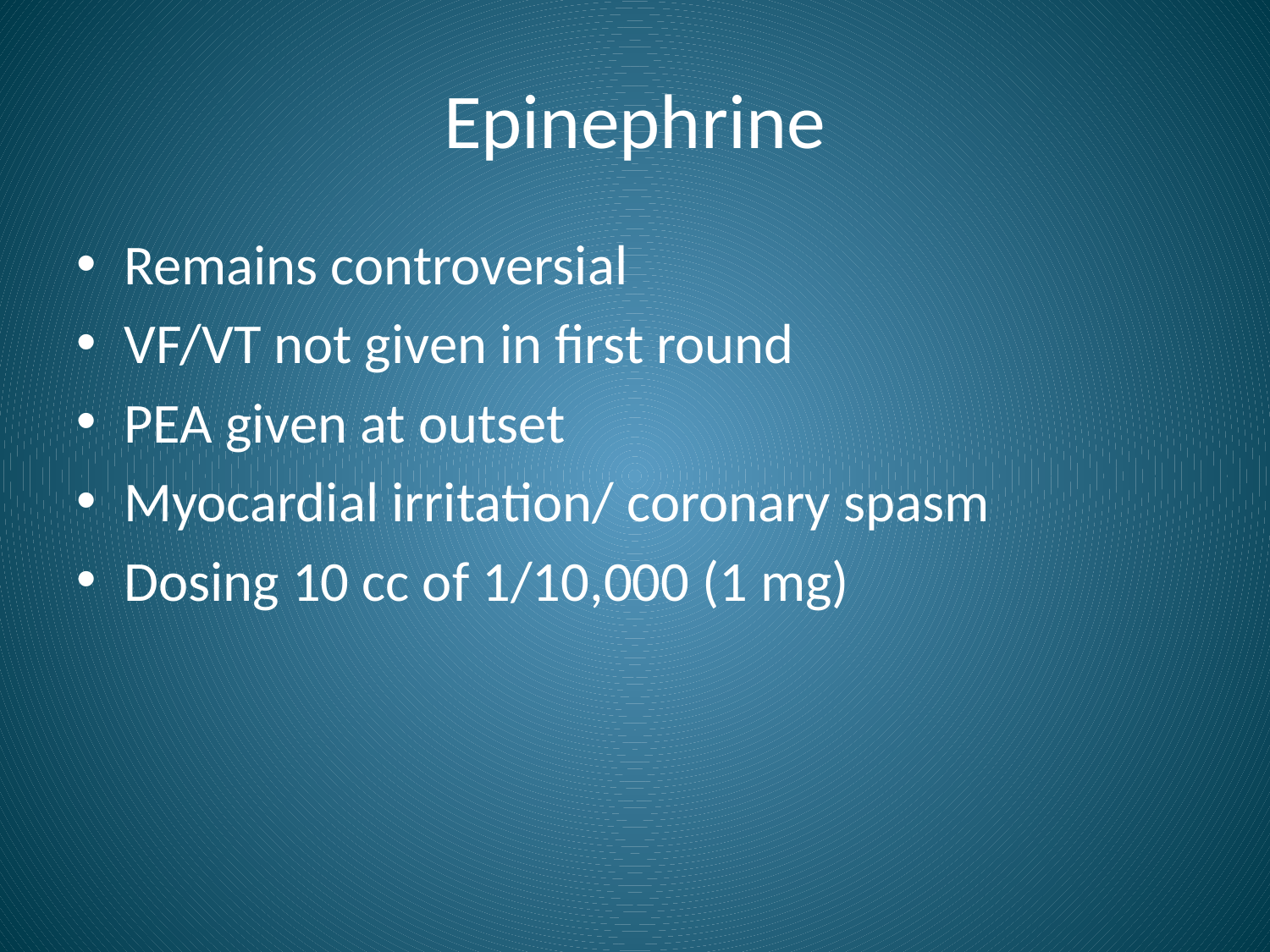

# Epinephrine
Remains controversial
VF/VT not given in first round
PEA given at outset
Myocardial irritation/ coronary spasm
Dosing 10 cc of 1/10,000 (1 mg)